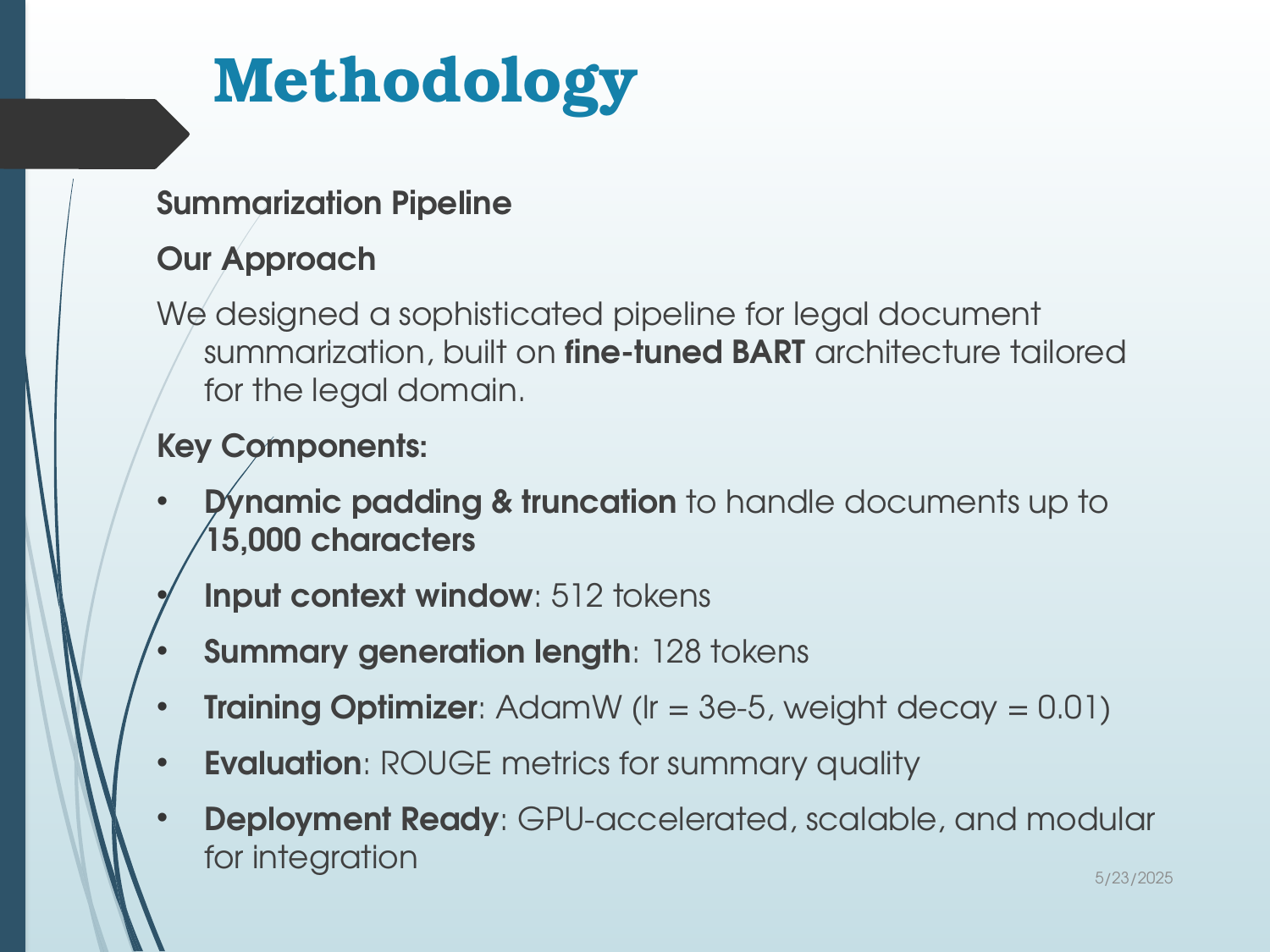

# Methodology
Summarization Pipeline
Our Approach
We designed a sophisticated pipeline for legal document summarization, built on fine-tuned BART architecture tailored for the legal domain.
Key Components:
Dynamic padding & truncation to handle documents up to 15,000 characters
Input context window: 512 tokens
Summary generation length: 128 tokens
Training Optimizer: AdamW (lr = 3e-5, weight decay = 0.01)
Evaluation: ROUGE metrics for summary quality
Deployment Ready: GPU-accelerated, scalable, and modular for integration
5/23/2025